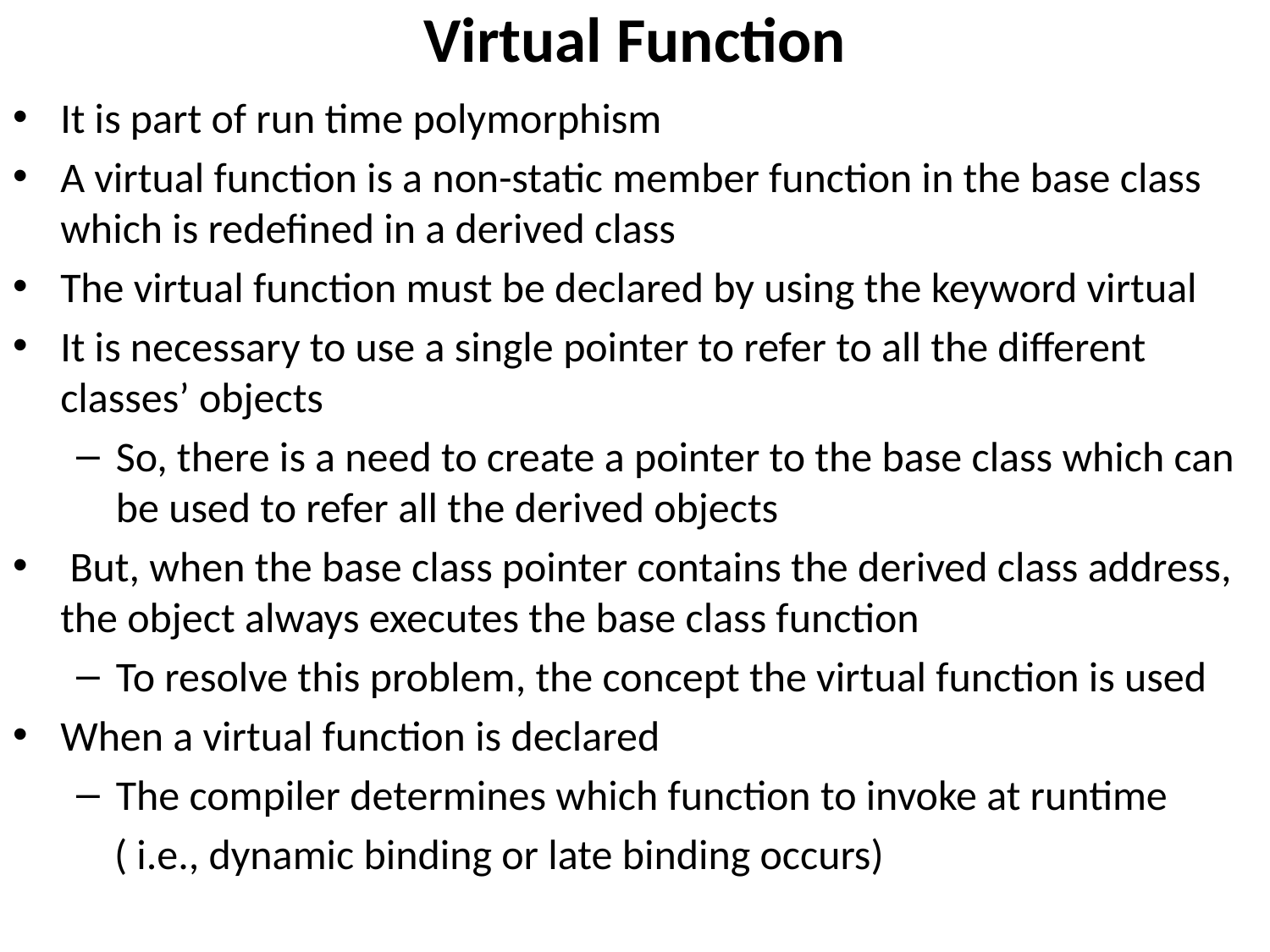

# Virtual Function
It is part of run time polymorphism
A virtual function is a non-static member function in the base class which is redefined in a derived class
The virtual function must be declared by using the keyword virtual
It is necessary to use a single pointer to refer to all the different classes’ objects
So, there is a need to create a pointer to the base class which can be used to refer all the derived objects
 But, when the base class pointer contains the derived class address, the object always executes the base class function
To resolve this problem, the concept the virtual function is used
When a virtual function is declared
The compiler determines which function to invoke at runtime
    ( i.e., dynamic binding or late binding occurs)